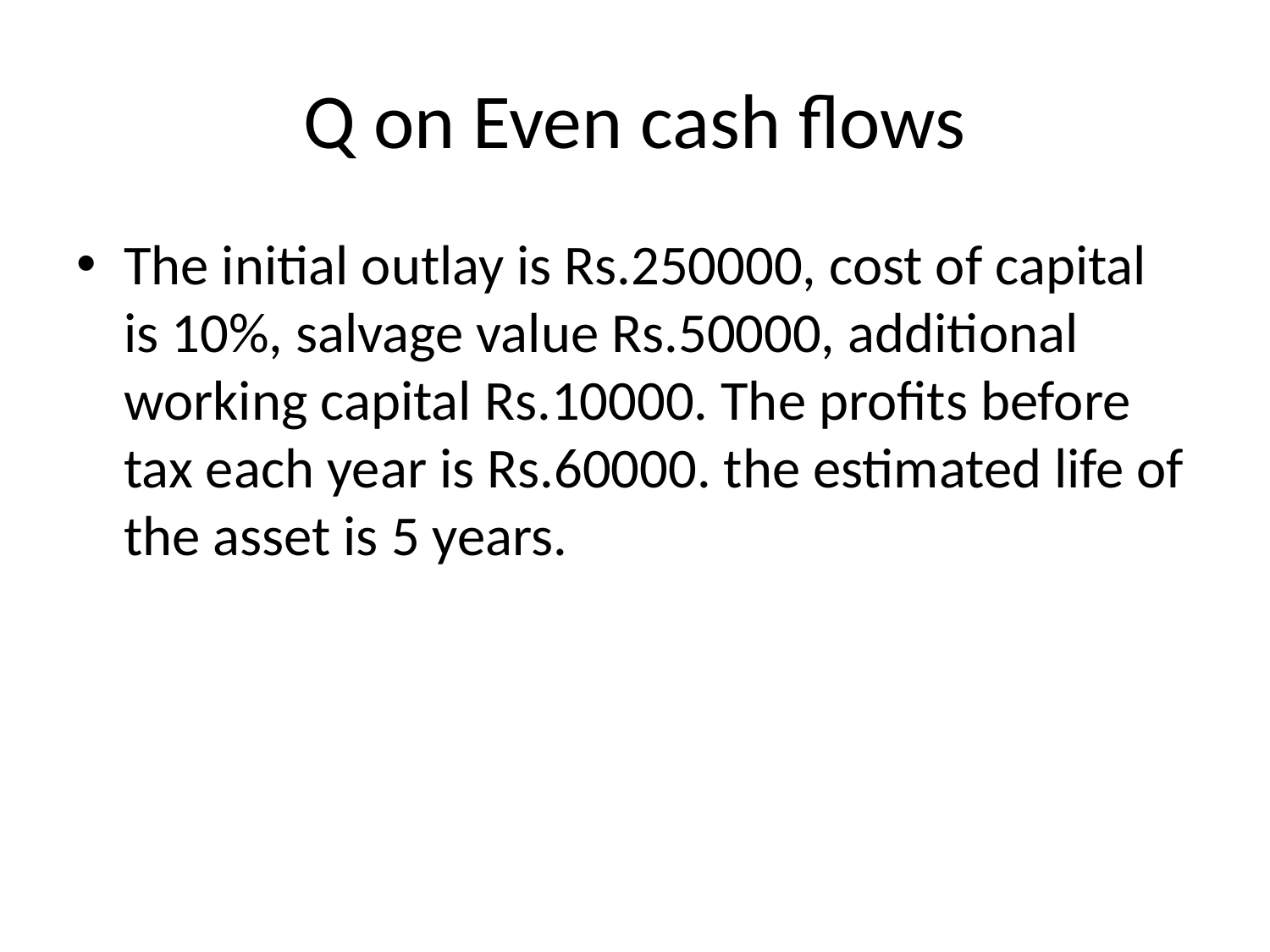

# Q on Even cash flows
The initial outlay is Rs.250000, cost of capital is 10%, salvage value Rs.50000, additional working capital Rs.10000. The profits before tax each year is Rs.60000. the estimated life of the asset is 5 years.